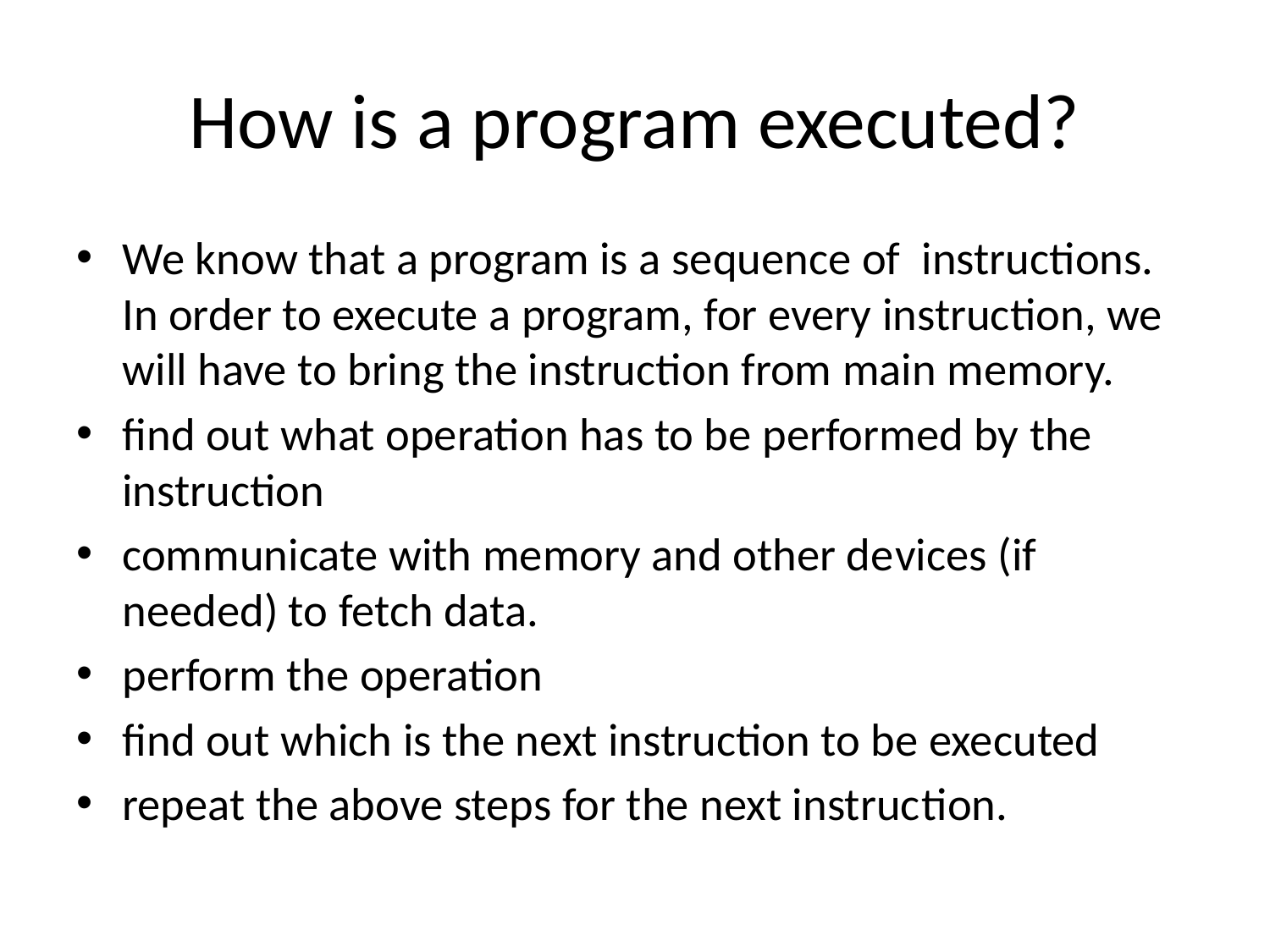

# How is a program executed?
We know that a program is a sequence of  instructions. In order to execute a program, for every instruction, we will have to bring the instruction from main memory.
find out what operation has to be performed by the instruction
communicate with memory and other de­vices (if needed) to fetch data.
perform the operation
find out which is the next instruction to be executed
repeat the above steps for the next instruc­tion.